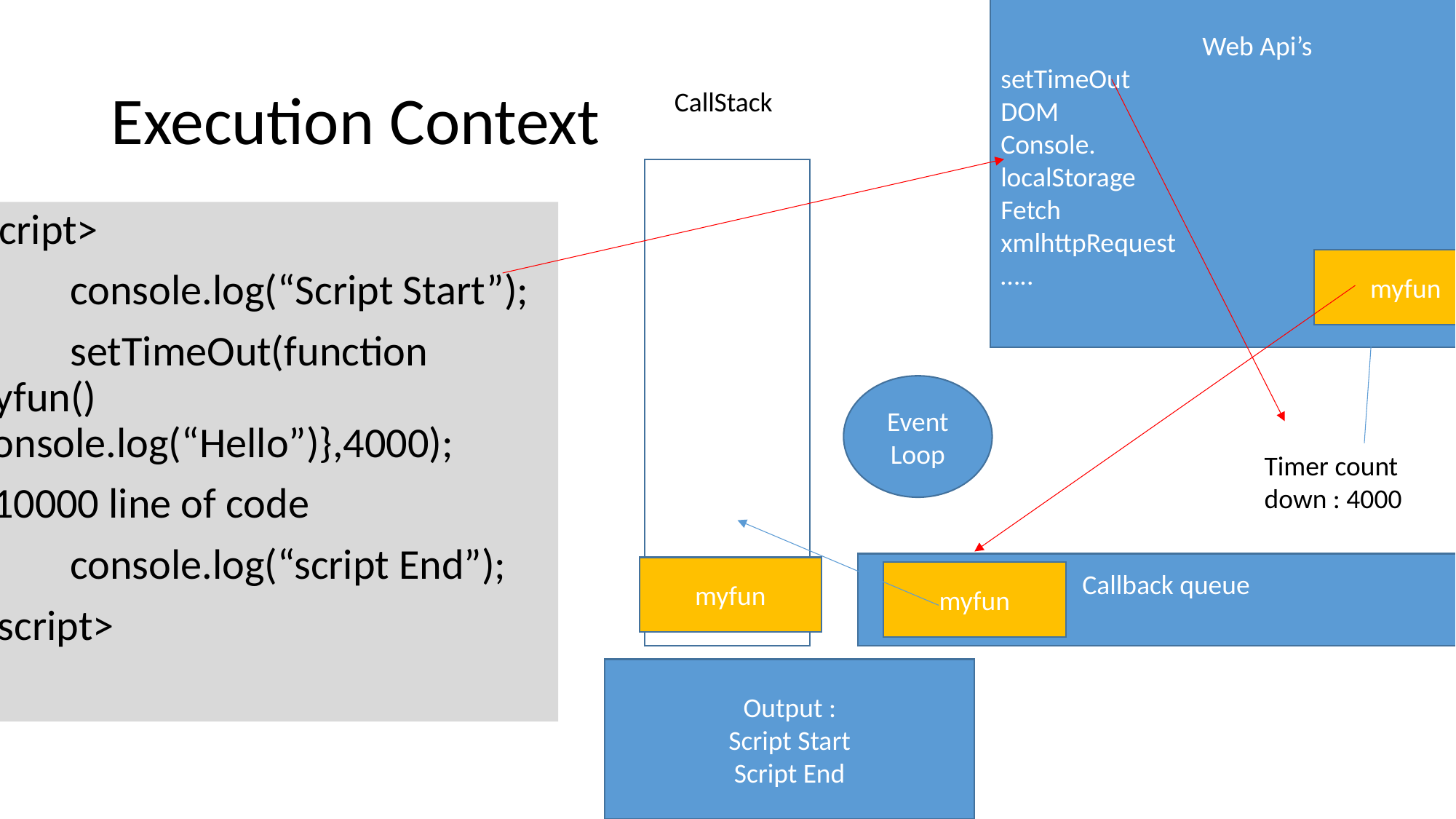

Web Api’s
setTimeOut
DOM
Console.
localStorage
Fetch
xmlhttpRequest
…..
# Execution Context
CallStack

<script>
	console.log(“Script Start”);
	setTimeOut(function myfun(){console.log(“Hello”)},4000);
.. 10000 line of code
	console.log(“script End”);
</script>
myfun
Event Loop
Timer count down : 4000
Callback queue

myfun
myfun
Output :
Script Start
Script End